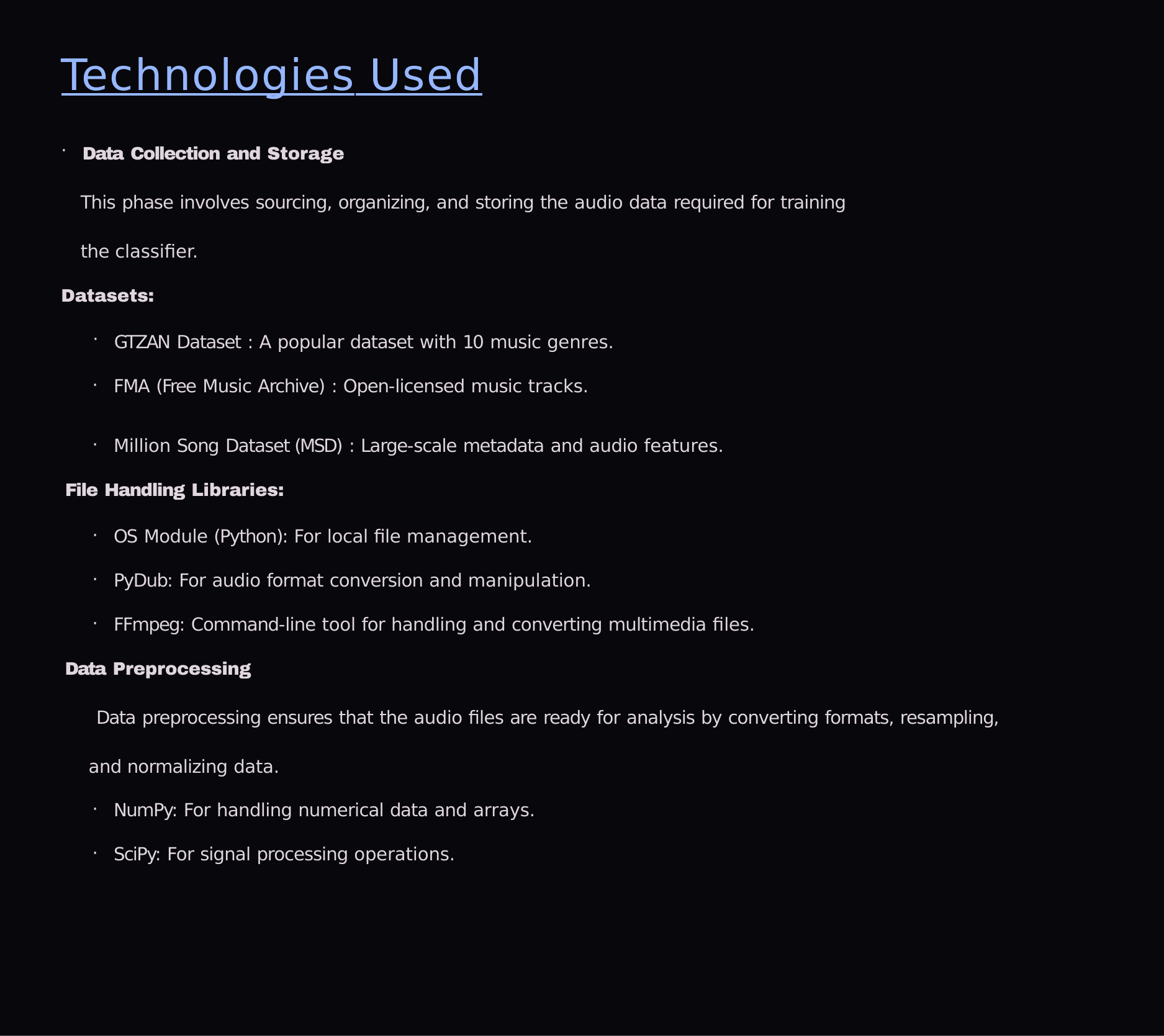

# Technologies Used
Data Collection and Storage
This phase involves sourcing, organizing, and storing the audio data required for training the classifier.

Datasets:

GTZAN Dataset : A popular dataset with 10 music genres.

FMA (Free Music Archive) : Open-licensed music tracks.

Million Song Dataset (MSD) : Large-scale metadata and audio features.

File Handling Libraries:

OS Module (Python): For local file management.

PyDub: For audio format conversion and manipulation.

FFmpeg: Command-line tool for handling and converting multimedia files.

Data Preprocessing
Data preprocessing ensures that the audio files are ready for analysis by converting formats, resampling, and normalizing data.

NumPy: For handling numerical data and arrays.

SciPy: For signal processing operations.